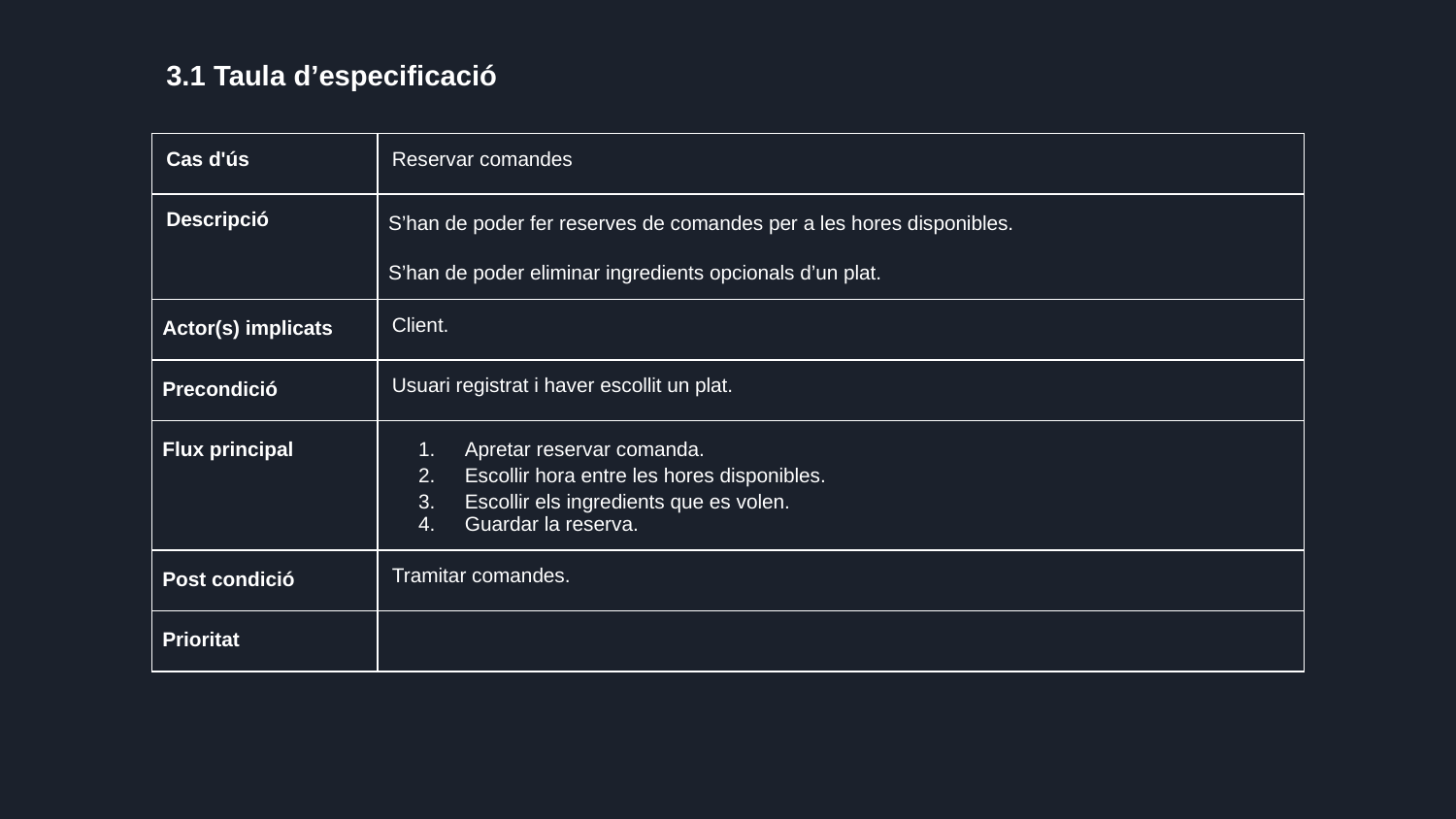

3.1 Taula d’especificació
| Cas d'ús | Reservar comandes |
| --- | --- |
| Descripció | S’han de poder fer reserves de comandes per a les hores disponibles. S’han de poder eliminar ingredients opcionals d’un plat. |
| Actor(s) implicats | Client. |
| Precondició | Usuari registrat i haver escollit un plat. |
| Flux principal | Apretar reservar comanda. Escollir hora entre les hores disponibles. Escollir els ingredients que es volen. Guardar la reserva. |
| Post condició | Tramitar comandes. |
| Prioritat |  |